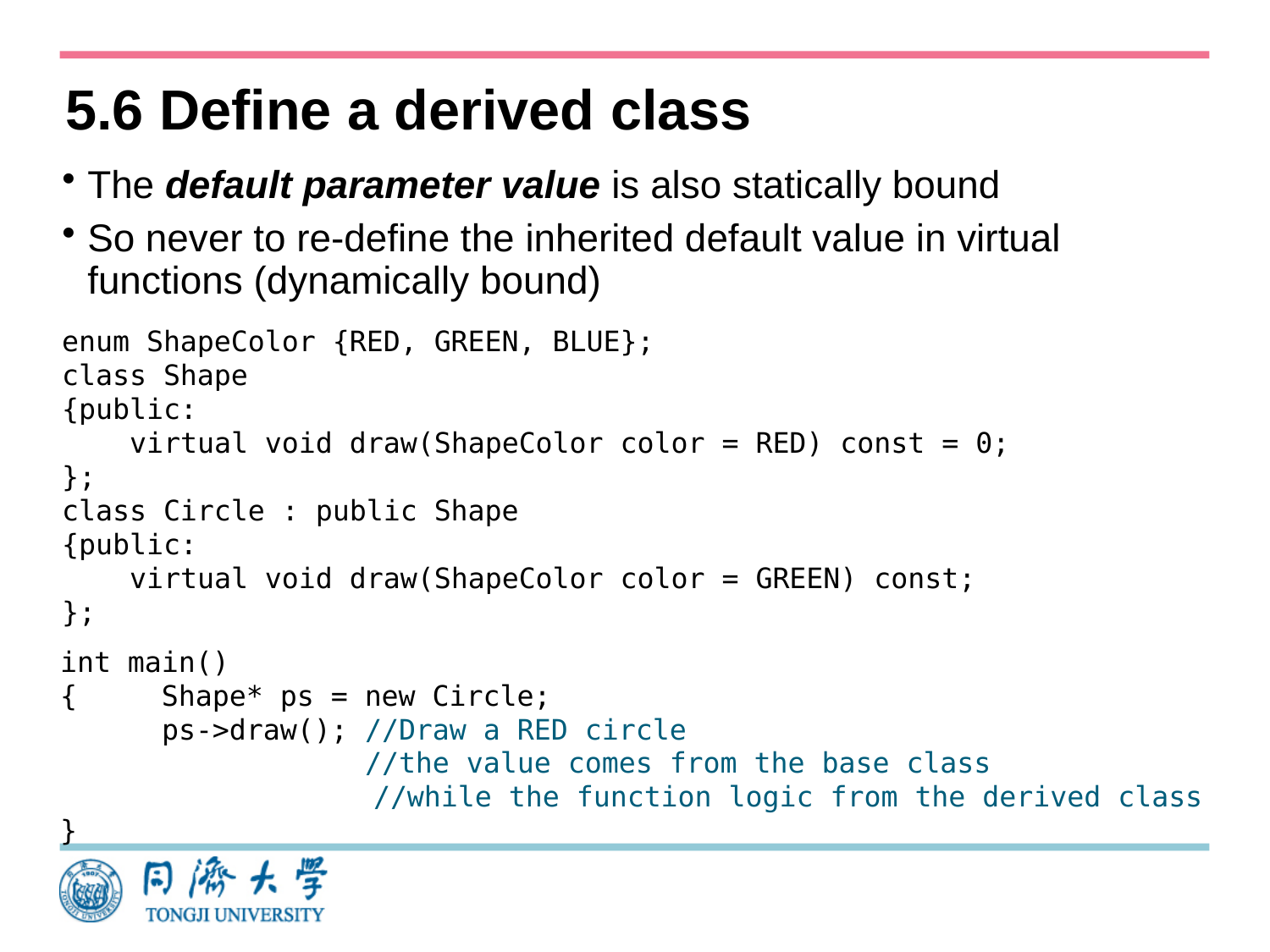

# 5.6 Define a derived class
The default parameter value is also statically bound
So never to re-define the inherited default value in virtual functions (dynamically bound)
enum ShapeColor {RED, GREEN, BLUE};
class Shape
{public:
    virtual void draw(ShapeColor color = RED) const = 0;
};
class Circle : public Shape
{public:
    virtual void draw(ShapeColor color = GREEN) const;
};
int main()
{     Shape* ps = new Circle;
      ps->draw(); //Draw a RED circle
                  //the value comes from the base class
	           //while the function logic from the derived class
}